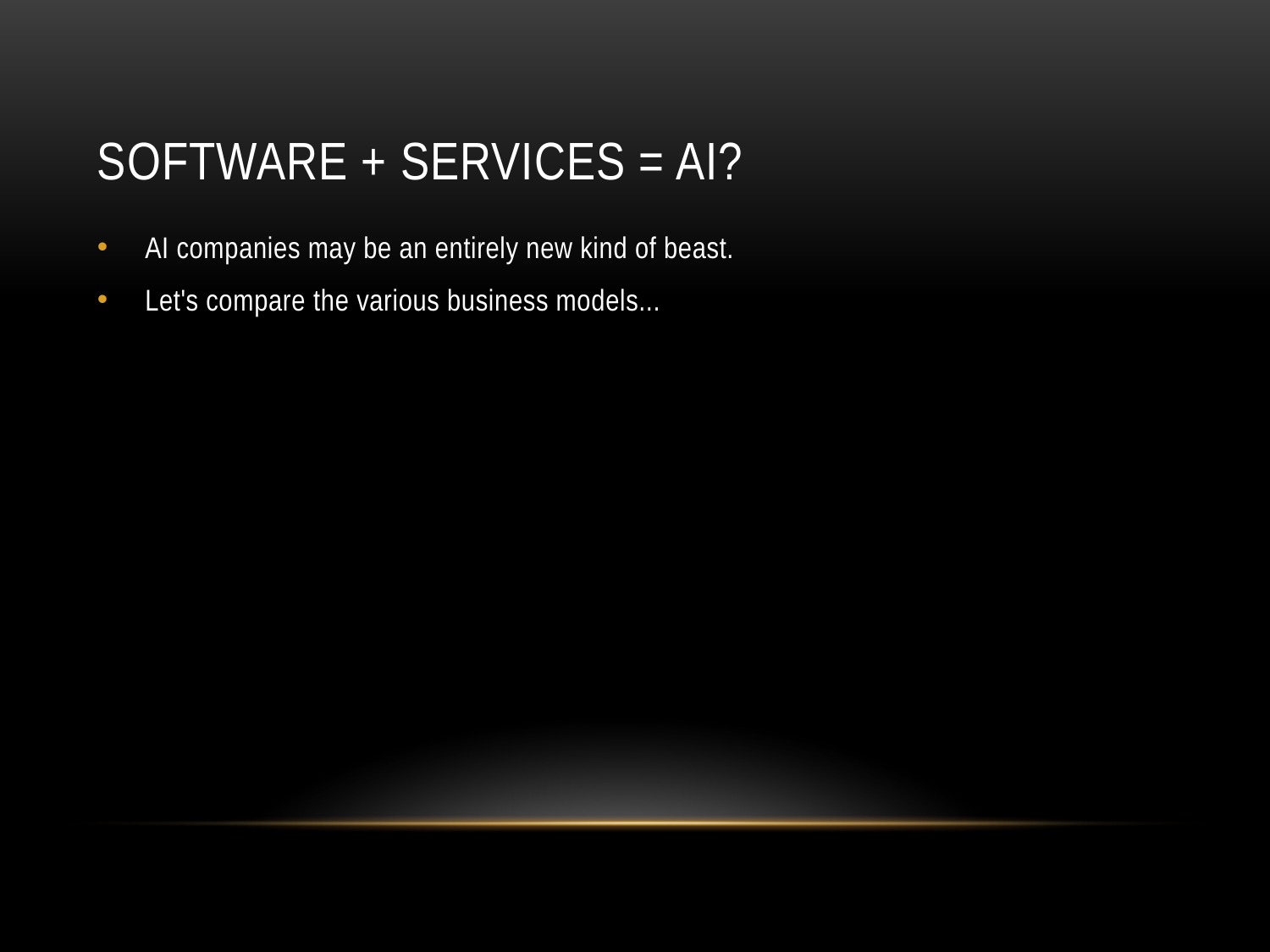

# Software + services = AI?
AI companies may be an entirely new kind of beast.
Let's compare the various business models...